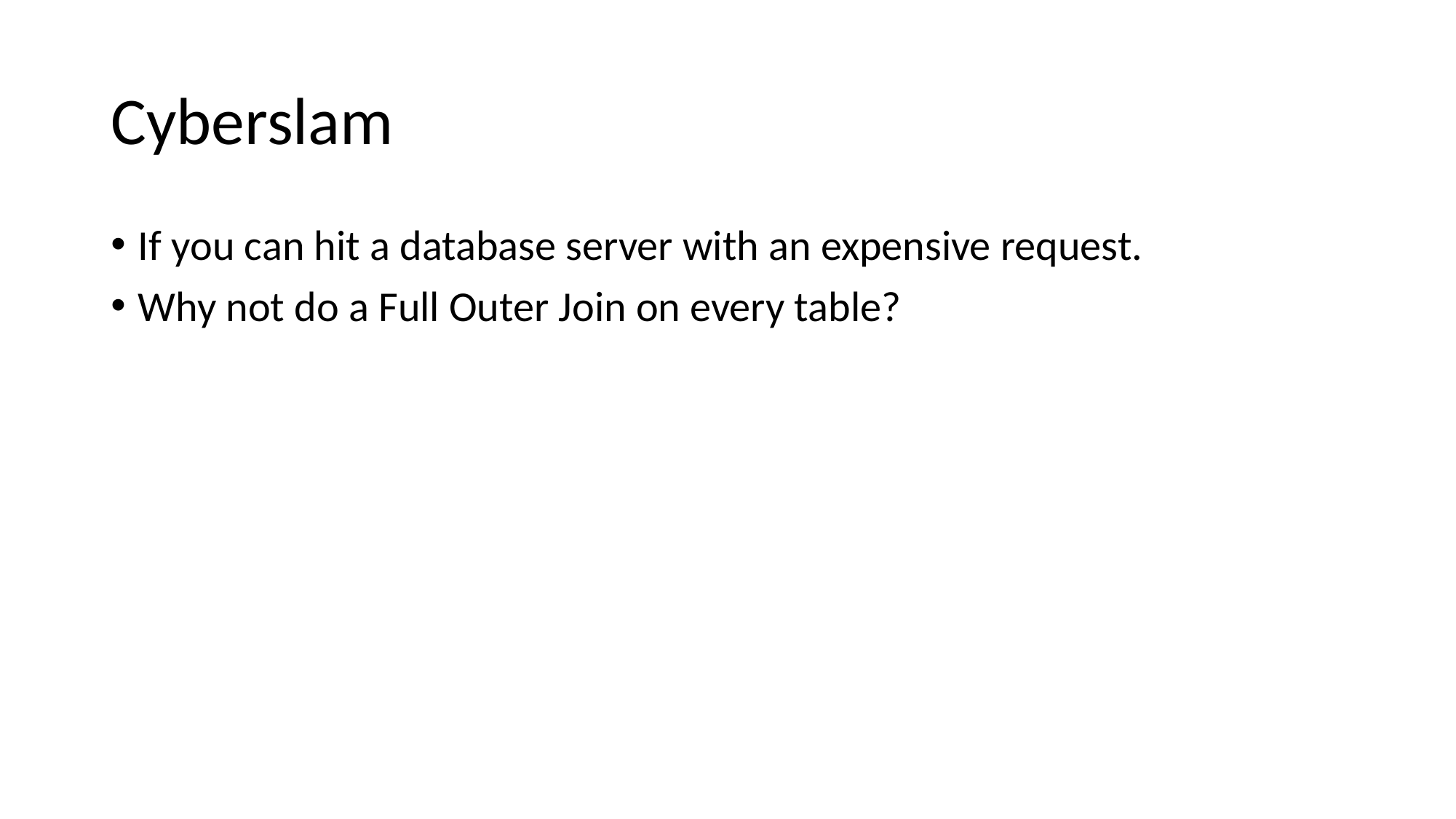

# Cyberslam
If you can hit a database server with an expensive request.
Why not do a Full Outer Join on every table?